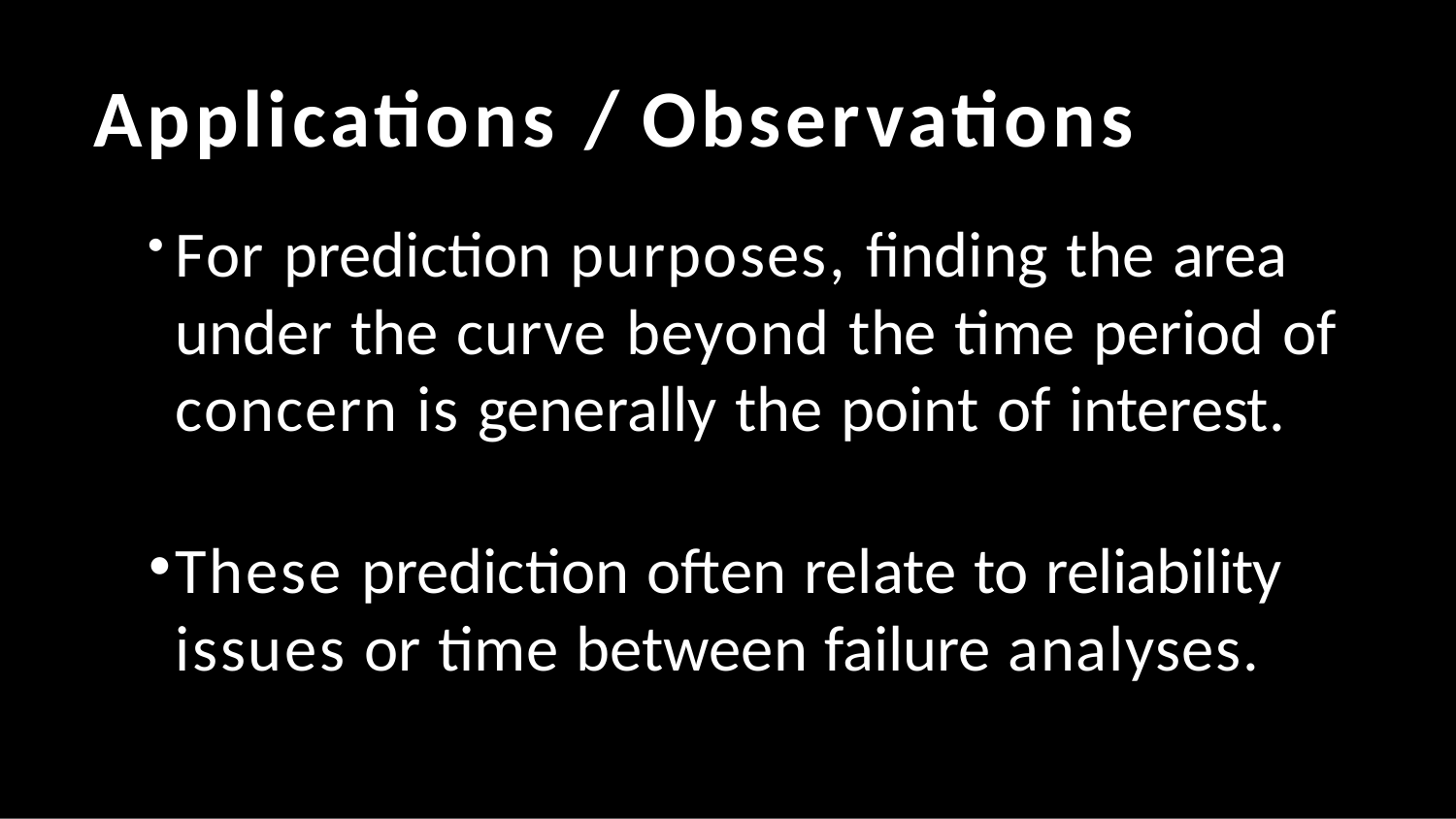

# Applications / Observations
For prediction purposes, finding the area under the curve beyond the time period of concern is generally the point of interest.

These prediction often relate to reliability issues or time between failure analyses.